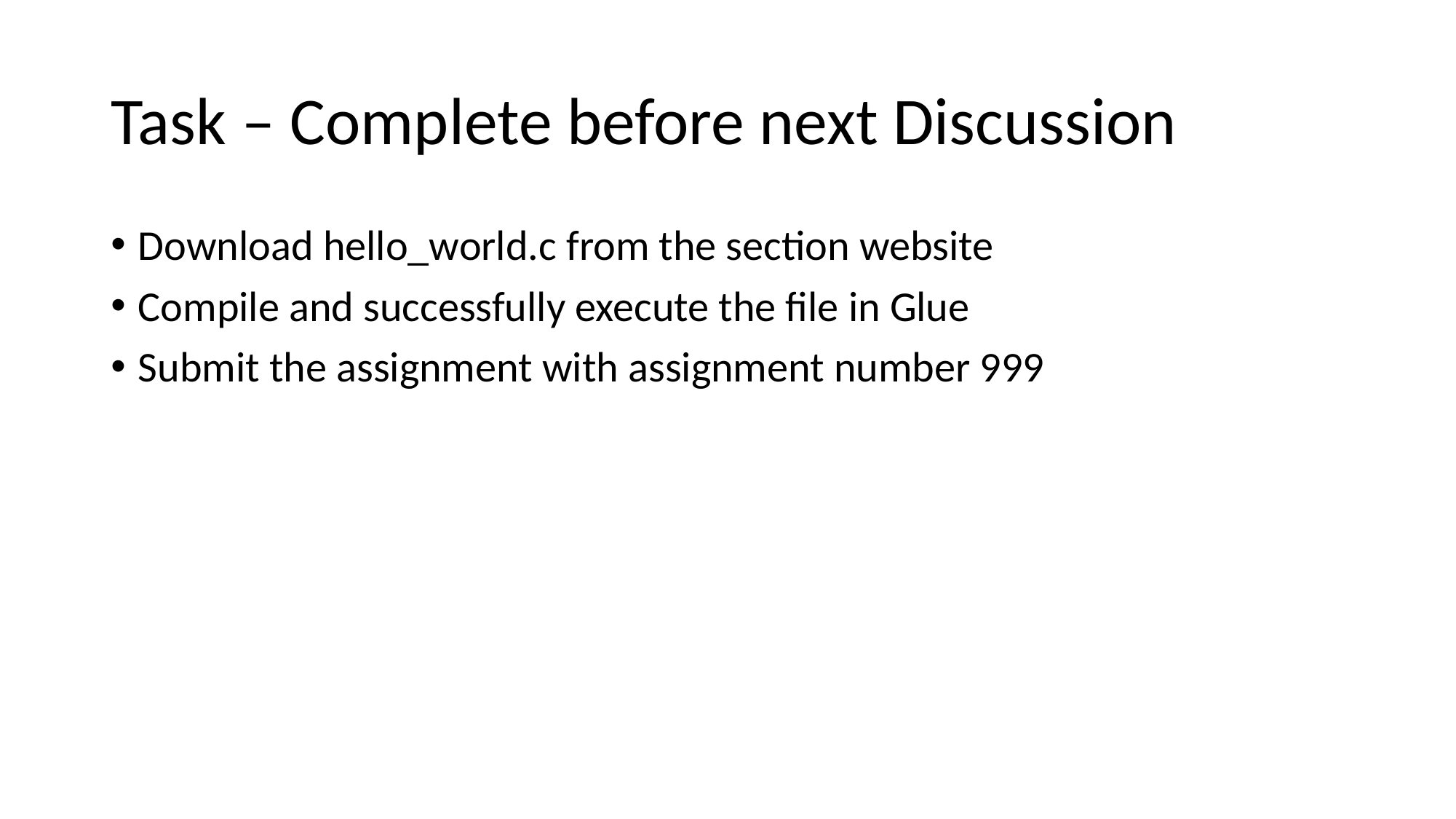

# Task – Complete before next Discussion
Download hello_world.c from the section website
Compile and successfully execute the file in Glue
Submit the assignment with assignment number 999